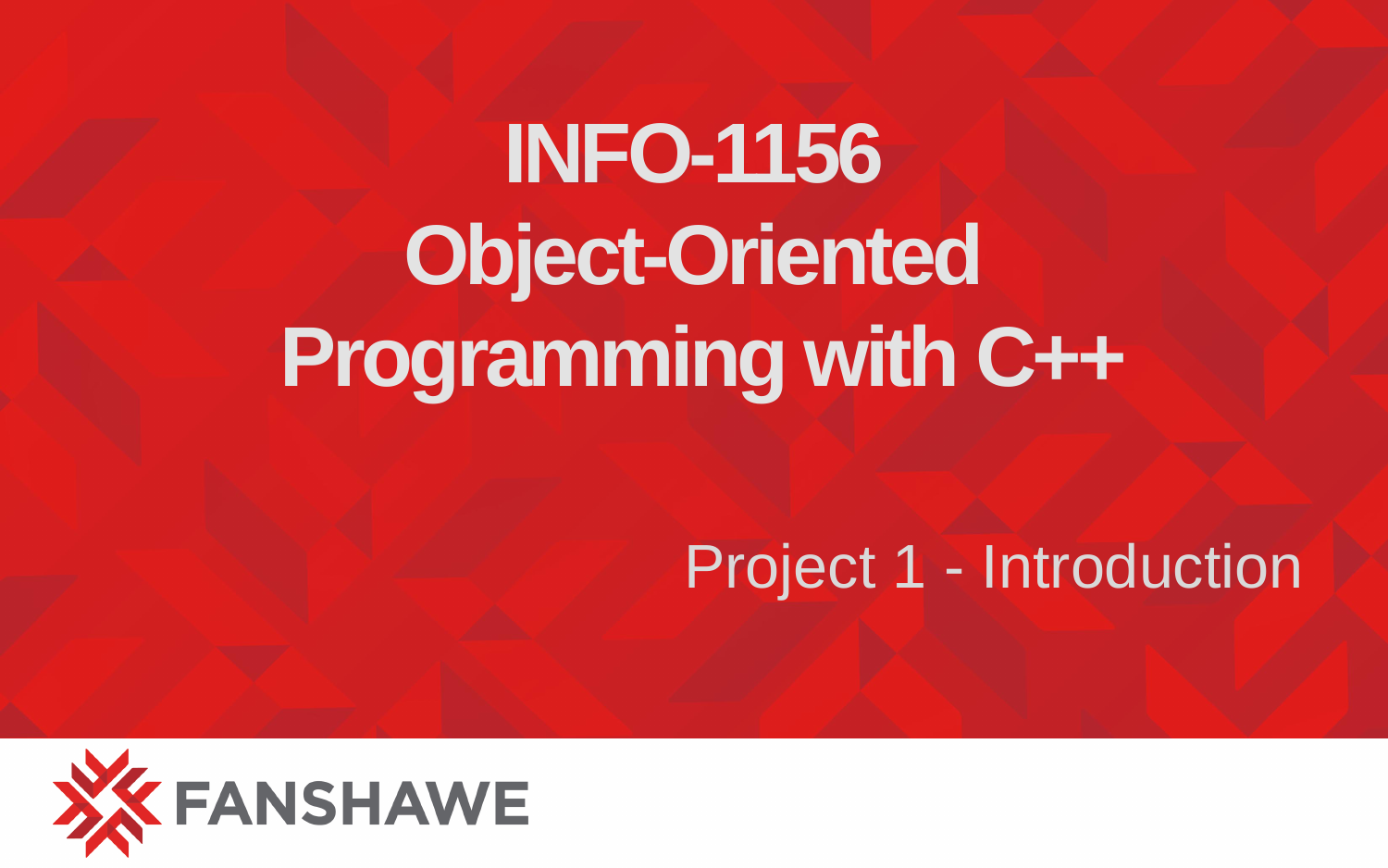

# INFO-1156 Object-Oriented Programming with C++
Project 1 - Introduction